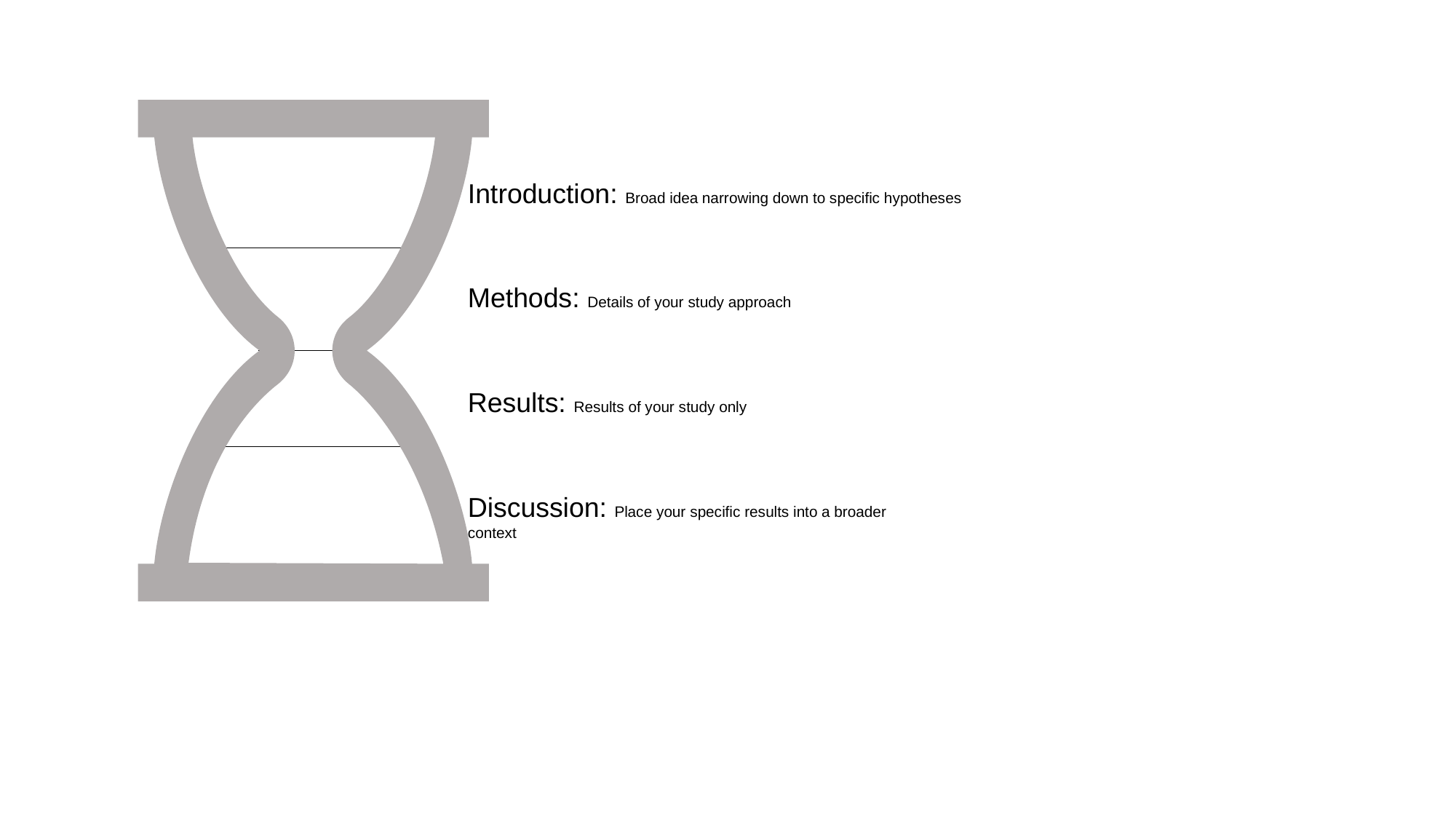

Introduction: Broad idea narrowing down to specific hypotheses
Methods: Details of your study approach
Results: Results of your study only
Discussion: Place your specific results into a broader context